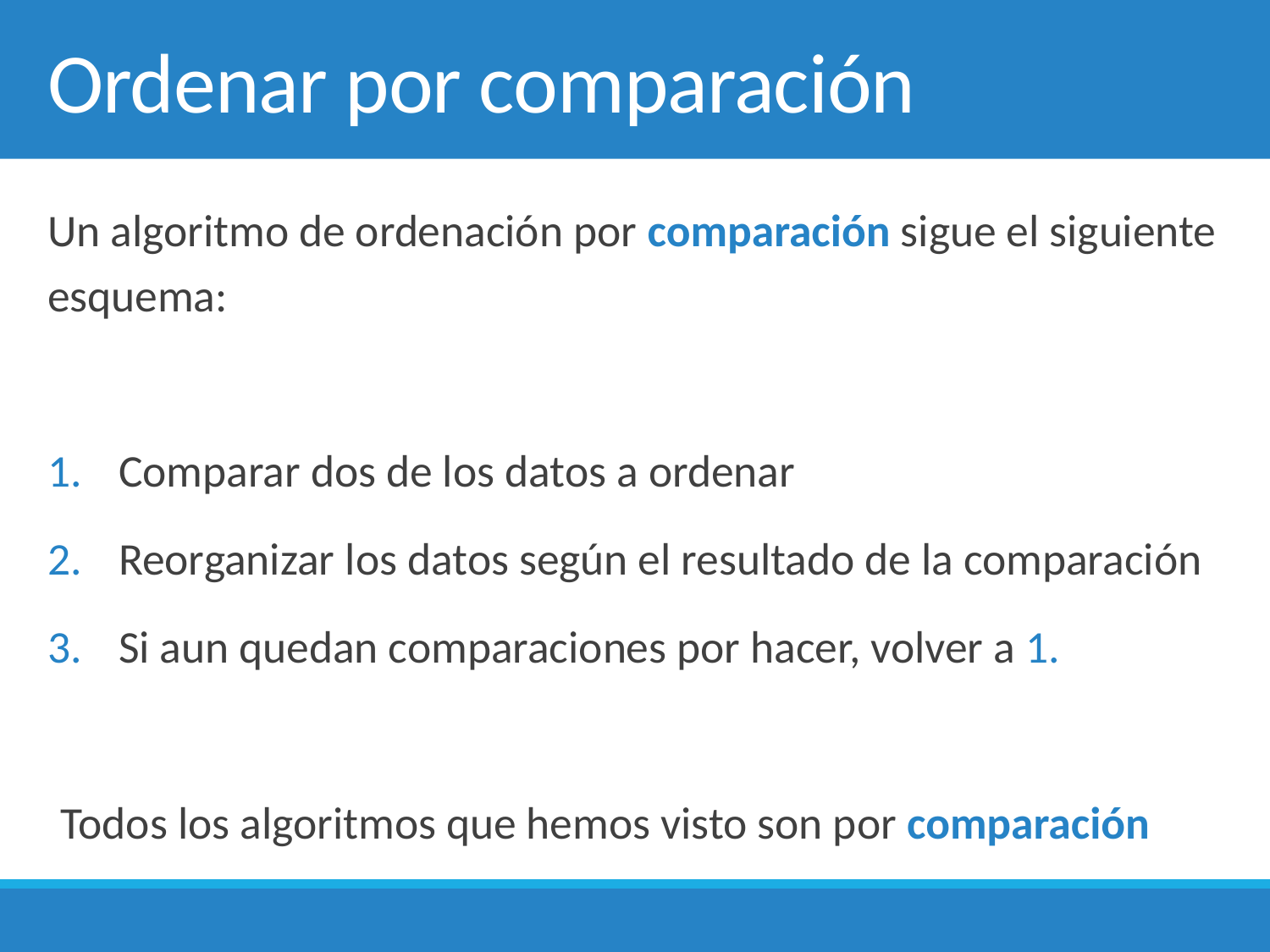

# Ordenar por comparación
Un algoritmo de ordenación por comparación sigue el siguiente esquema:

Comparar dos de los datos a ordenar
Reorganizar los datos según el resultado de la comparación
Si aun quedan comparaciones por hacer, volver a 1.

Todos los algoritmos que hemos visto son por comparación